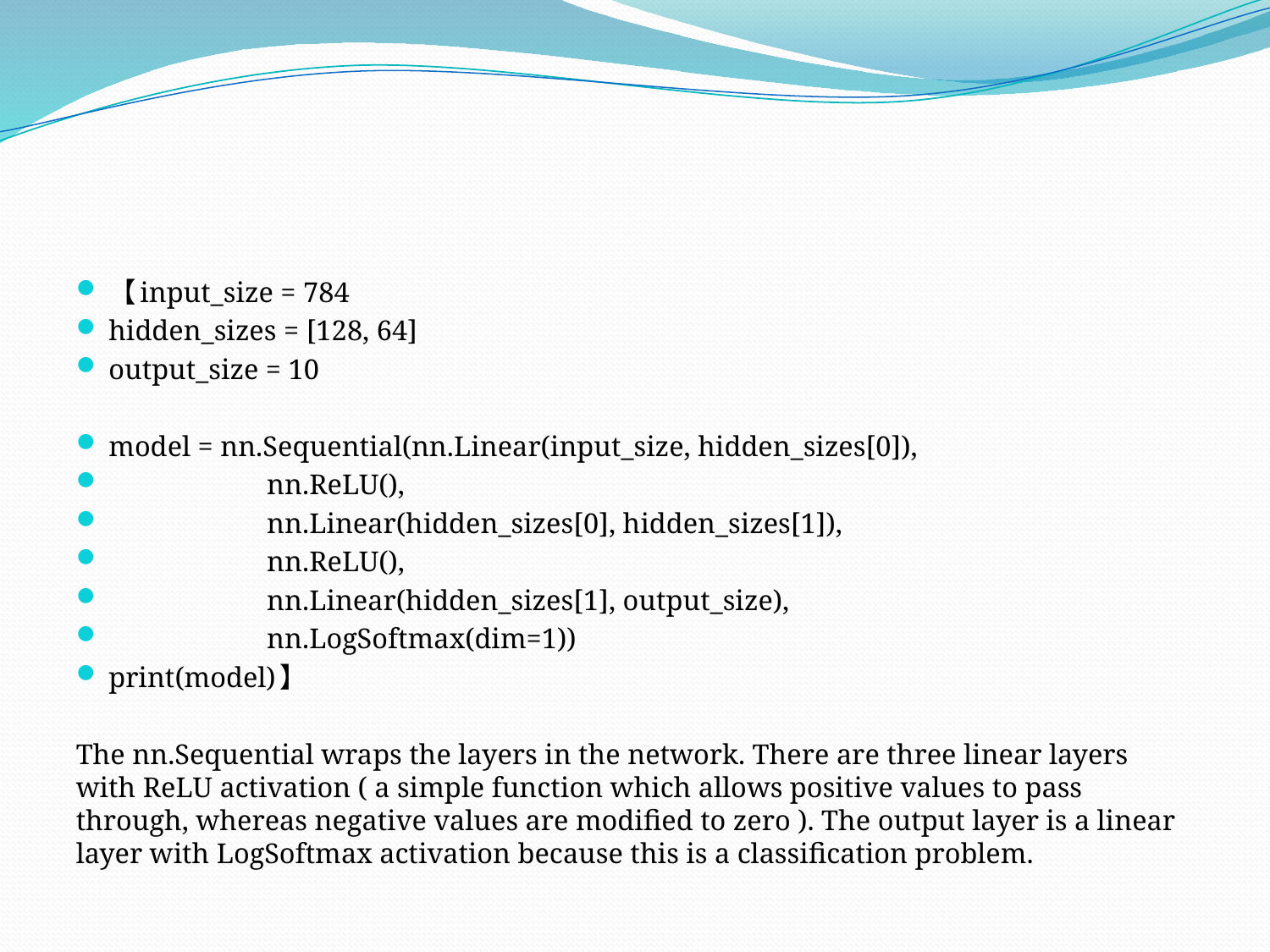

#
【input_size = 784
hidden_sizes = [128, 64]
output_size = 10

model = nn.Sequential(nn.Linear(input_size, hidden_sizes[0]),
                      nn.ReLU(),
                      nn.Linear(hidden_sizes[0], hidden_sizes[1]),
                      nn.ReLU(),
                      nn.Linear(hidden_sizes[1], output_size),
                      nn.LogSoftmax(dim=1))
print(model)】

The nn.Sequential wraps the layers in the network. There are three linear layers with ReLU activation ( a simple function which allows positive values to pass through, whereas negative values are modified to zero ). The output layer is a linear layer with LogSoftmax activation because this is a classification problem.